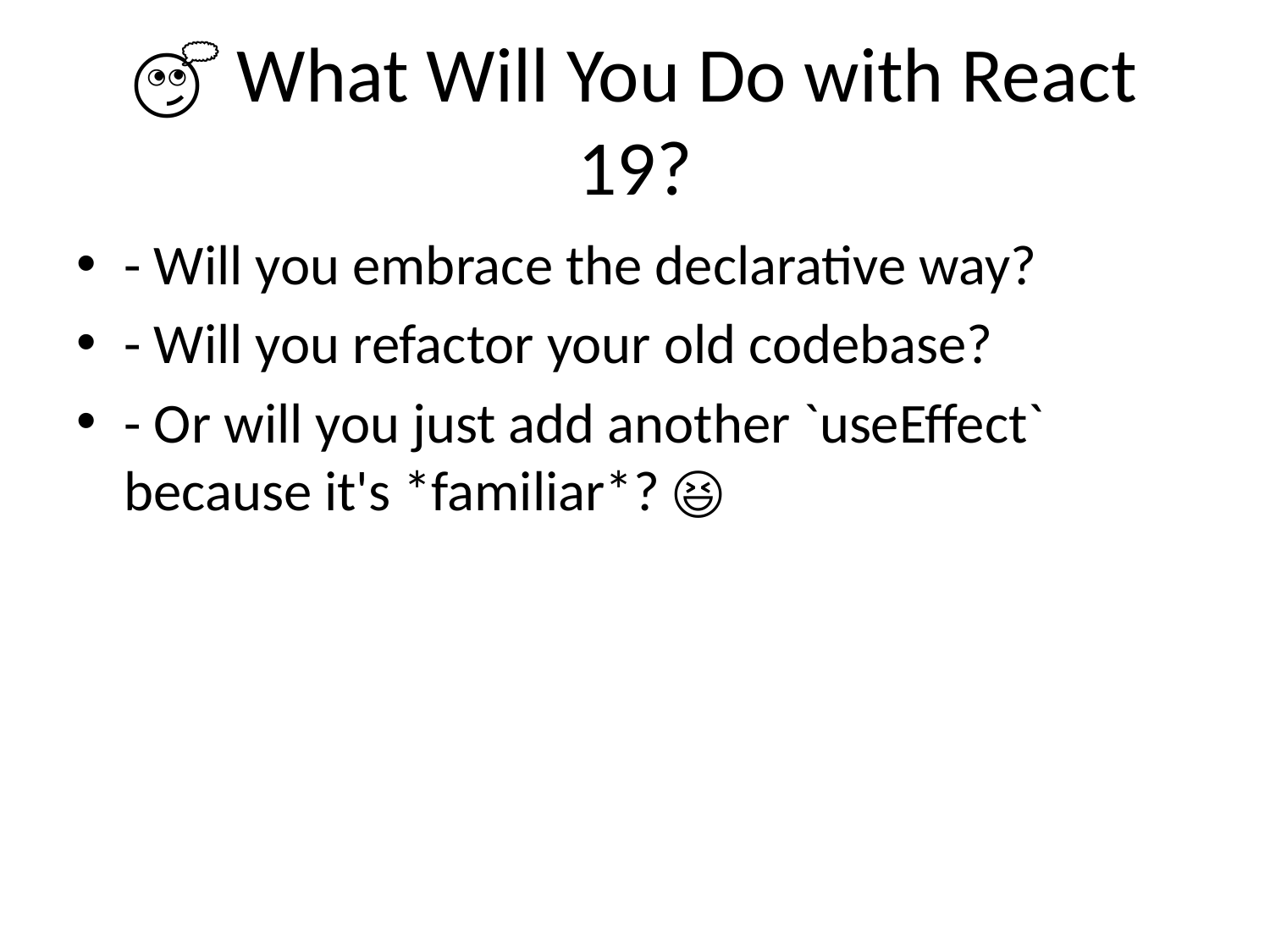

# 🤔 What Will You Do with React 19?
- Will you embrace the declarative way?
- Will you refactor your old codebase?
- Or will you just add another `useEffect` because it's *familiar*? 😆